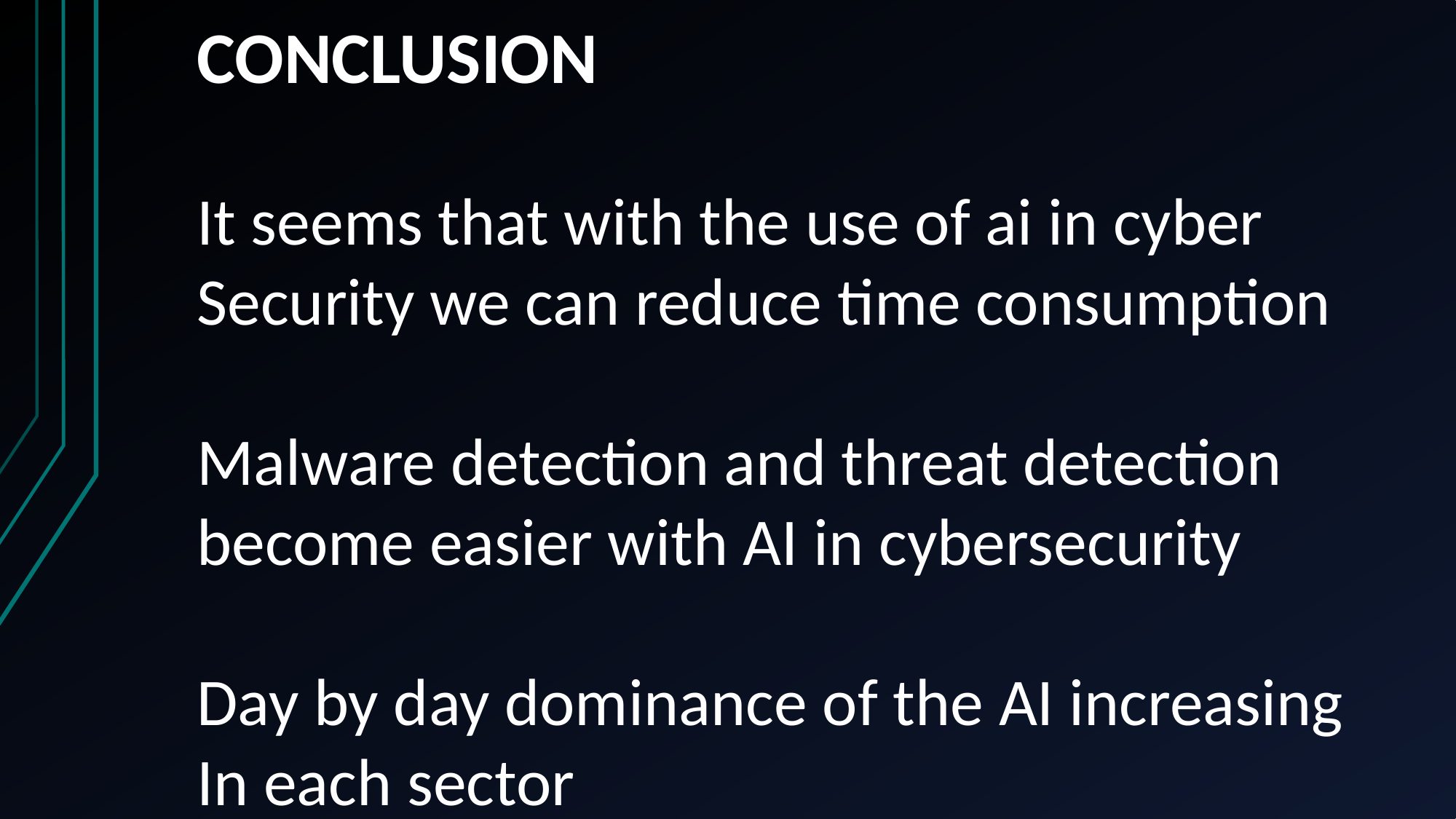

CONCLUSION

It seems that with the use of ai in cyber
Security we can reduce time consumption

Malware detection and threat detection become easier with AI in cybersecurity

Day by day dominance of the AI increasing
In each sector